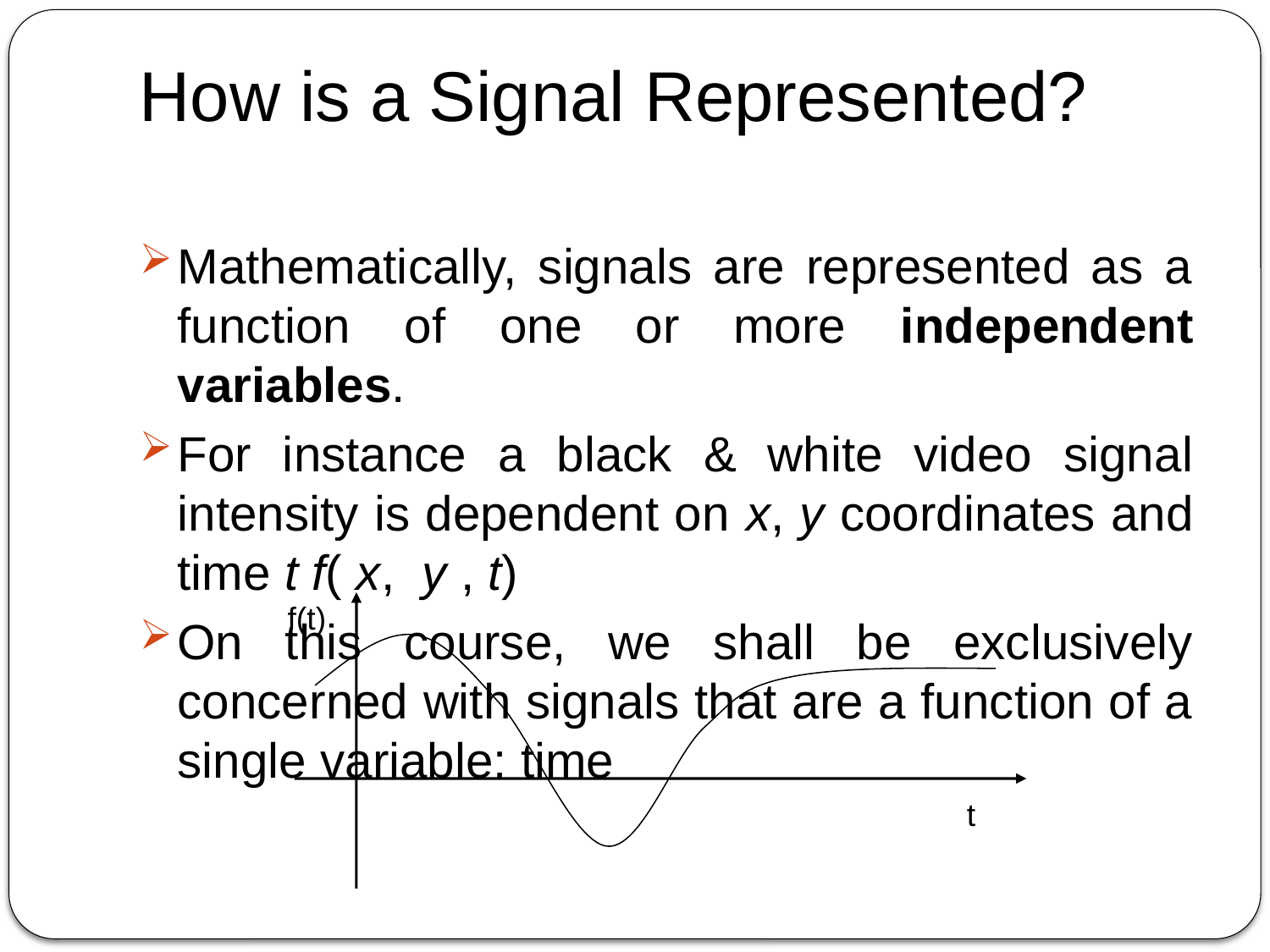

# How is a Signal Represented?

Mathematically, signals are represented as a function of one or more independent variables.
For instance a black & white video signal intensity is dependent on x, y coordinates and time t f( x,  y , t)
On this course, we shall be exclusively concerned with signals that are a function of a single variable: time

f(t)

t